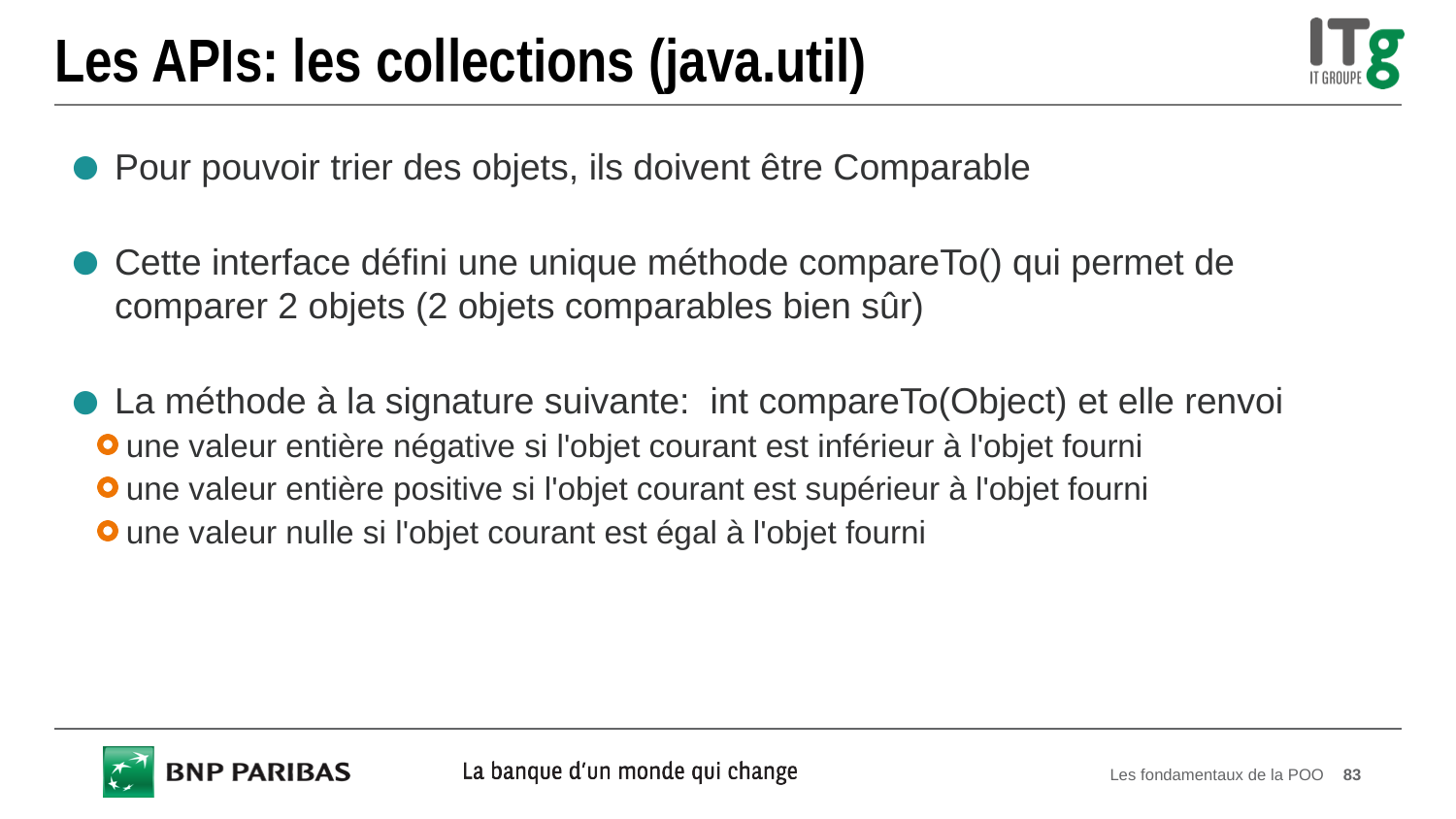

# Les APIs: les collections (java.util)
Pour pouvoir trier des objets, ils doivent être Comparable

Cette interface défini une unique méthode compareTo() qui permet de comparer 2 objets (2 objets comparables bien sûr)

La méthode à la signature suivante:  int compareTo(Object) et elle renvoi
une valeur entière négative si l'objet courant est inférieur à l'objet fourni
une valeur entière positive si l'objet courant est supérieur à l'objet fourni
une valeur nulle si l'objet courant est égal à l'objet fourni

Les fondamentaux de la POO
83